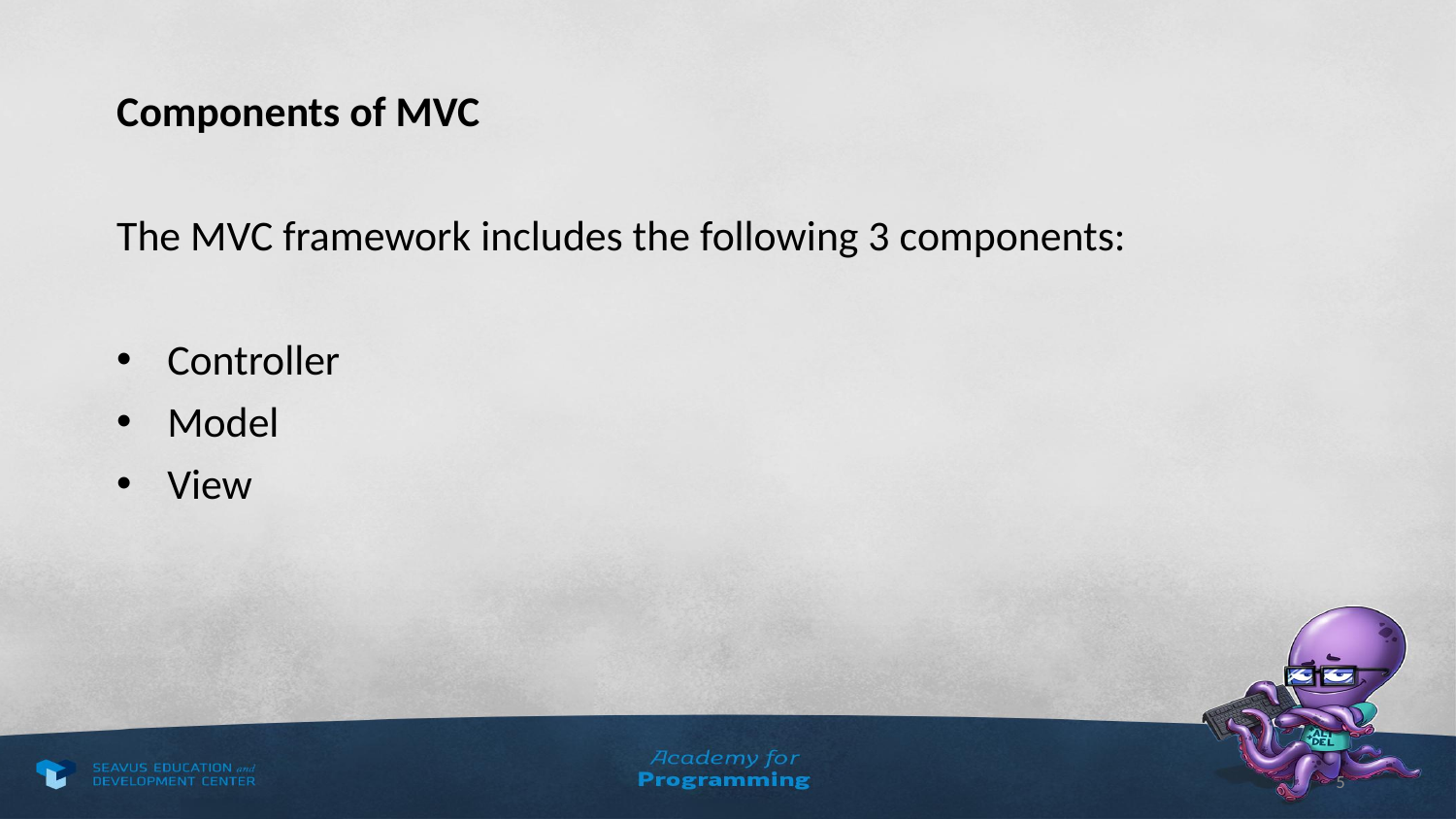

Components of MVC

The MVC framework includes the following 3 components:

Controller
Model
View
5